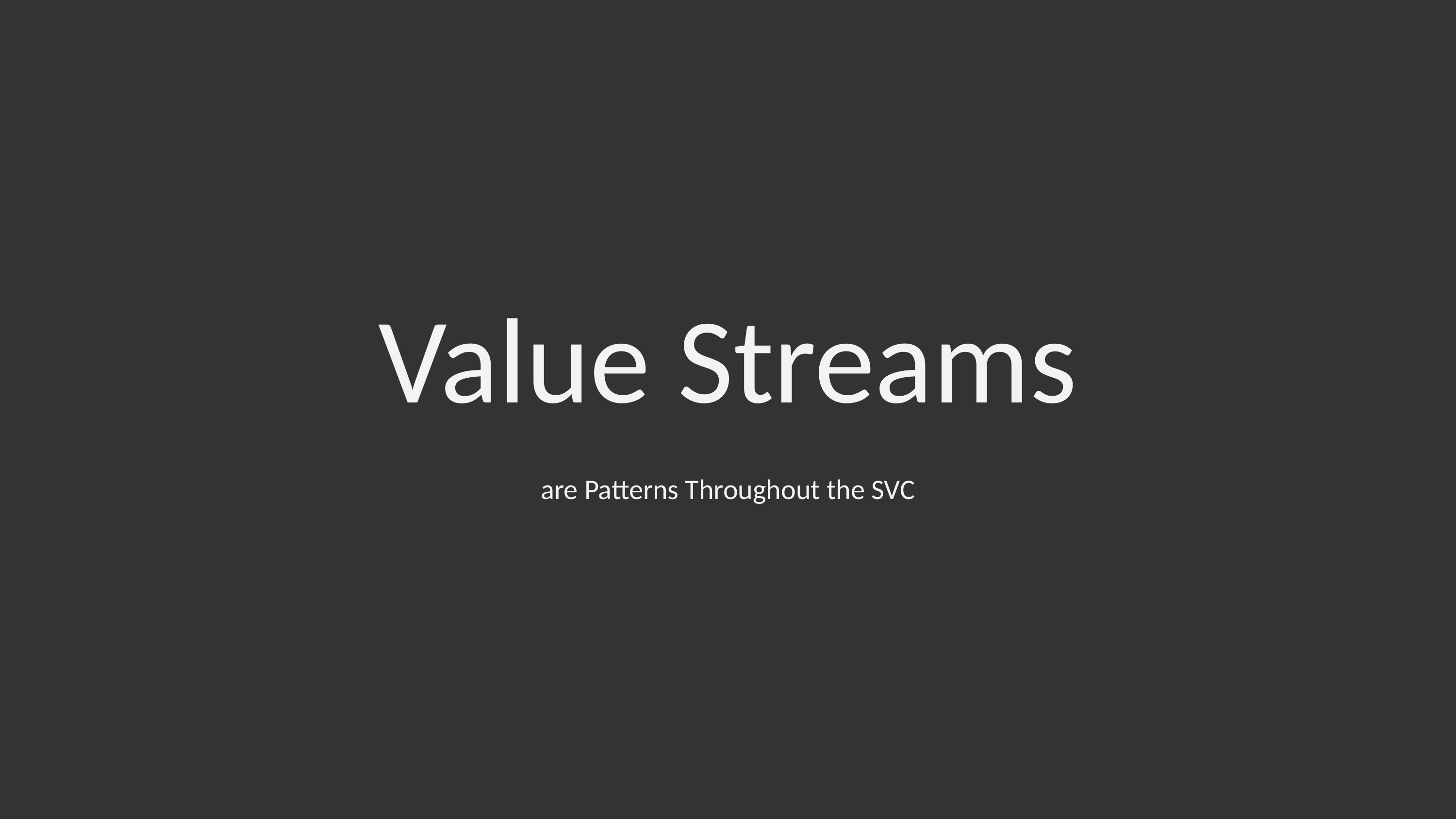

# Value Streams
are Patterns Throughout the SVC